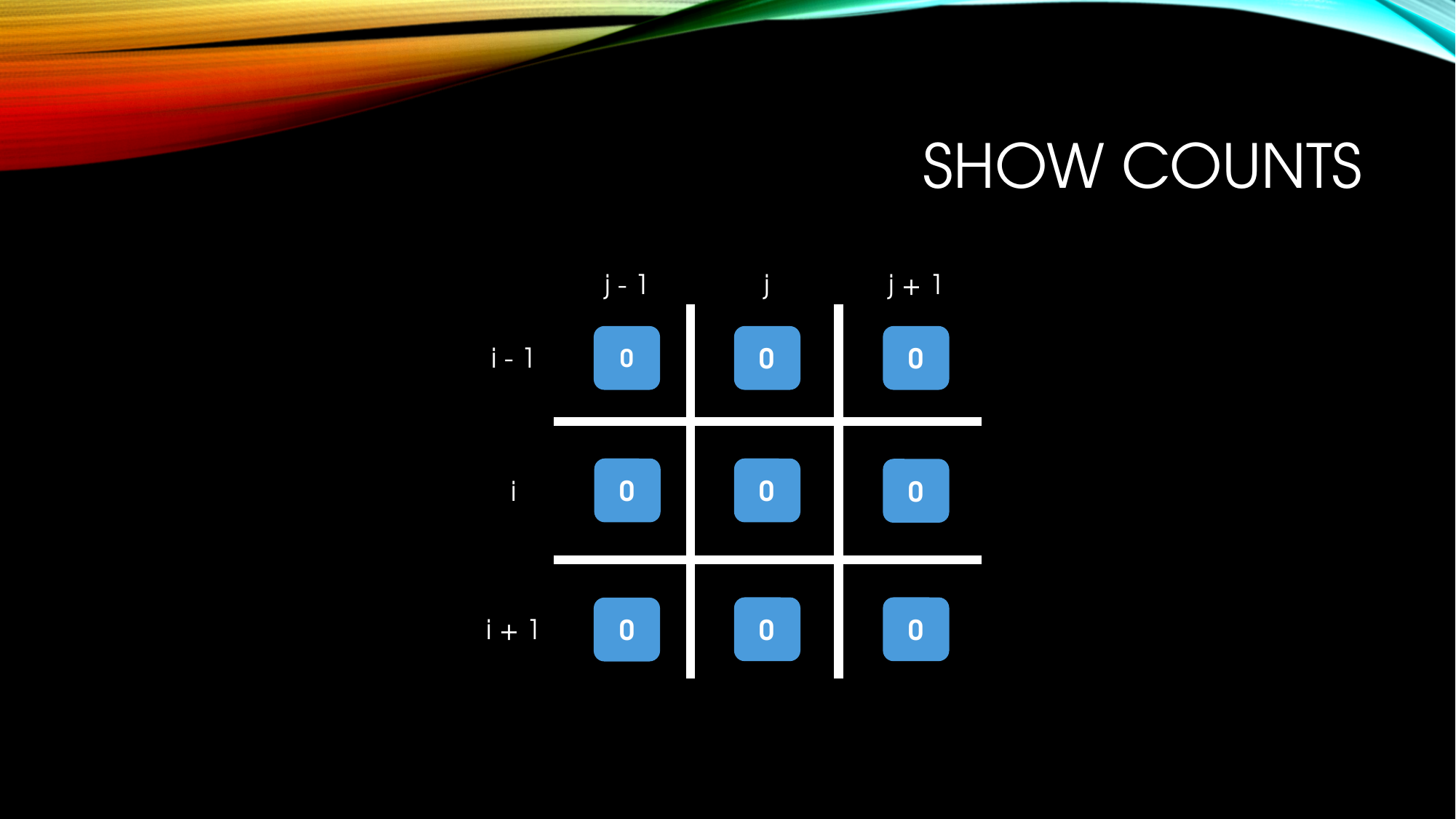

# Show counts
j - 1
j
j + 1
0
0
0
i - 1
0
0
0
i
0
0
0
i + 1